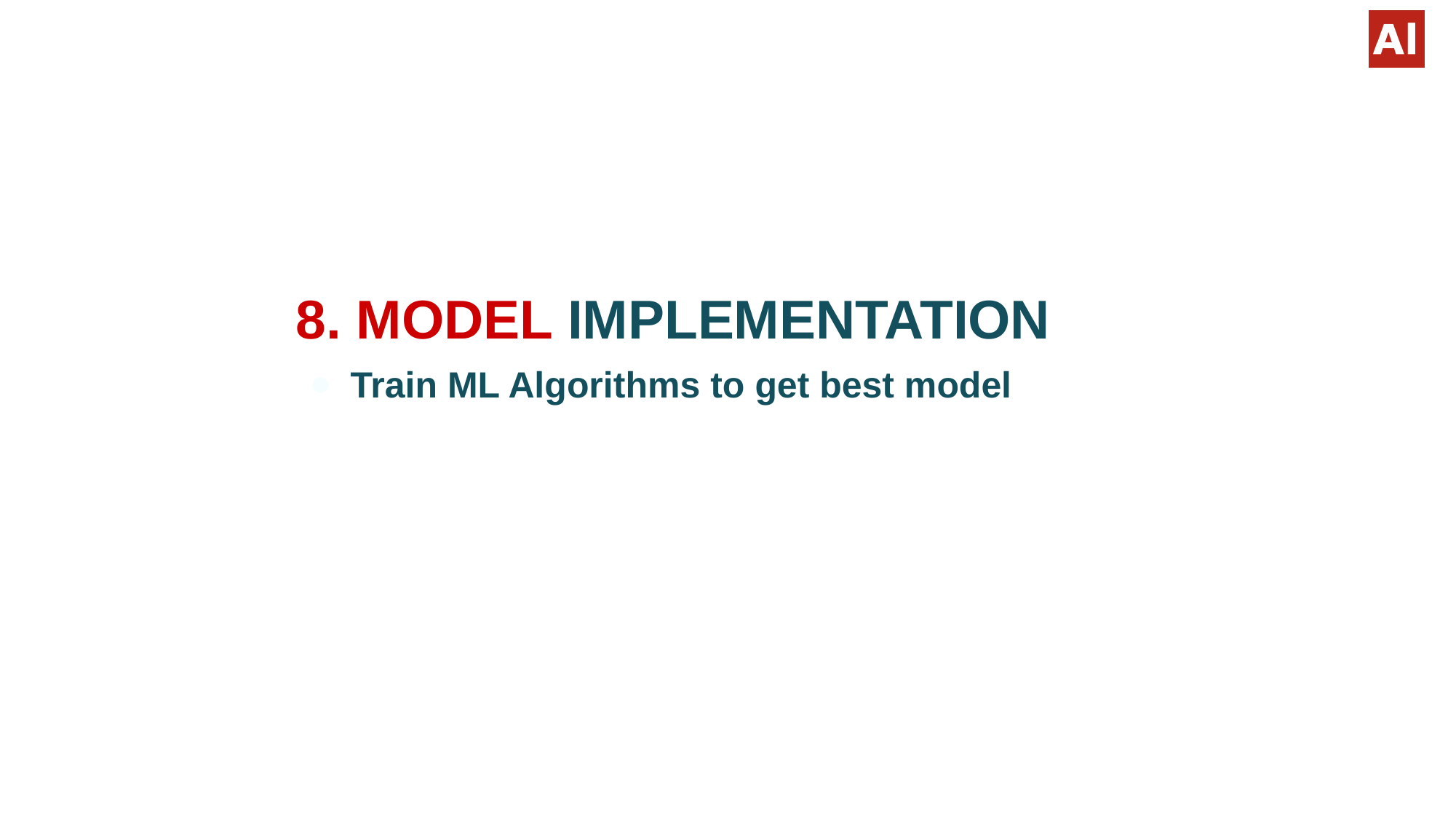

# 8. MODEL IMPLEMENTATION
Train ML Algorithms to get best model